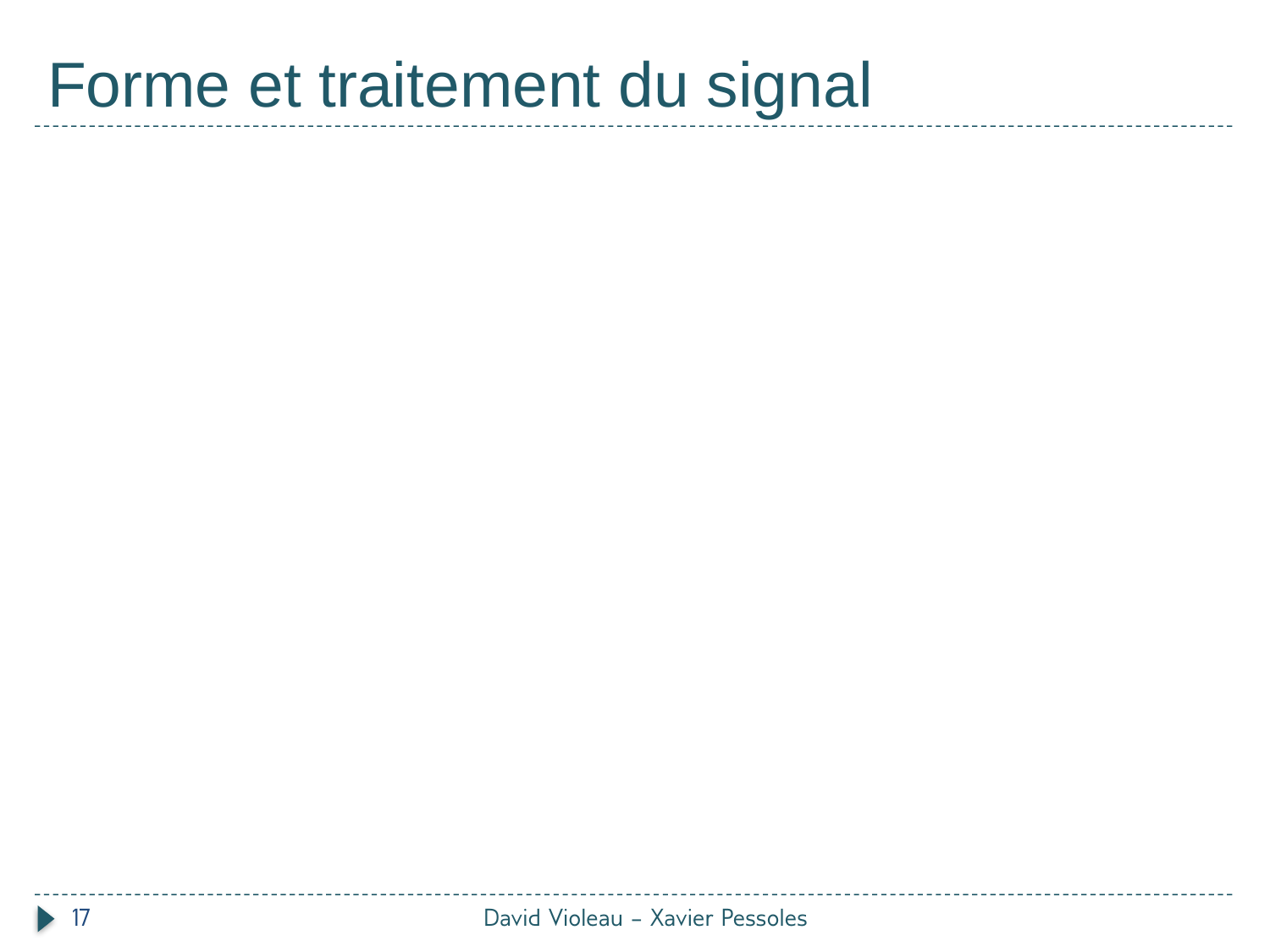

# Forme et traitement du signal

17
David Violeau – Xavier Pessoles